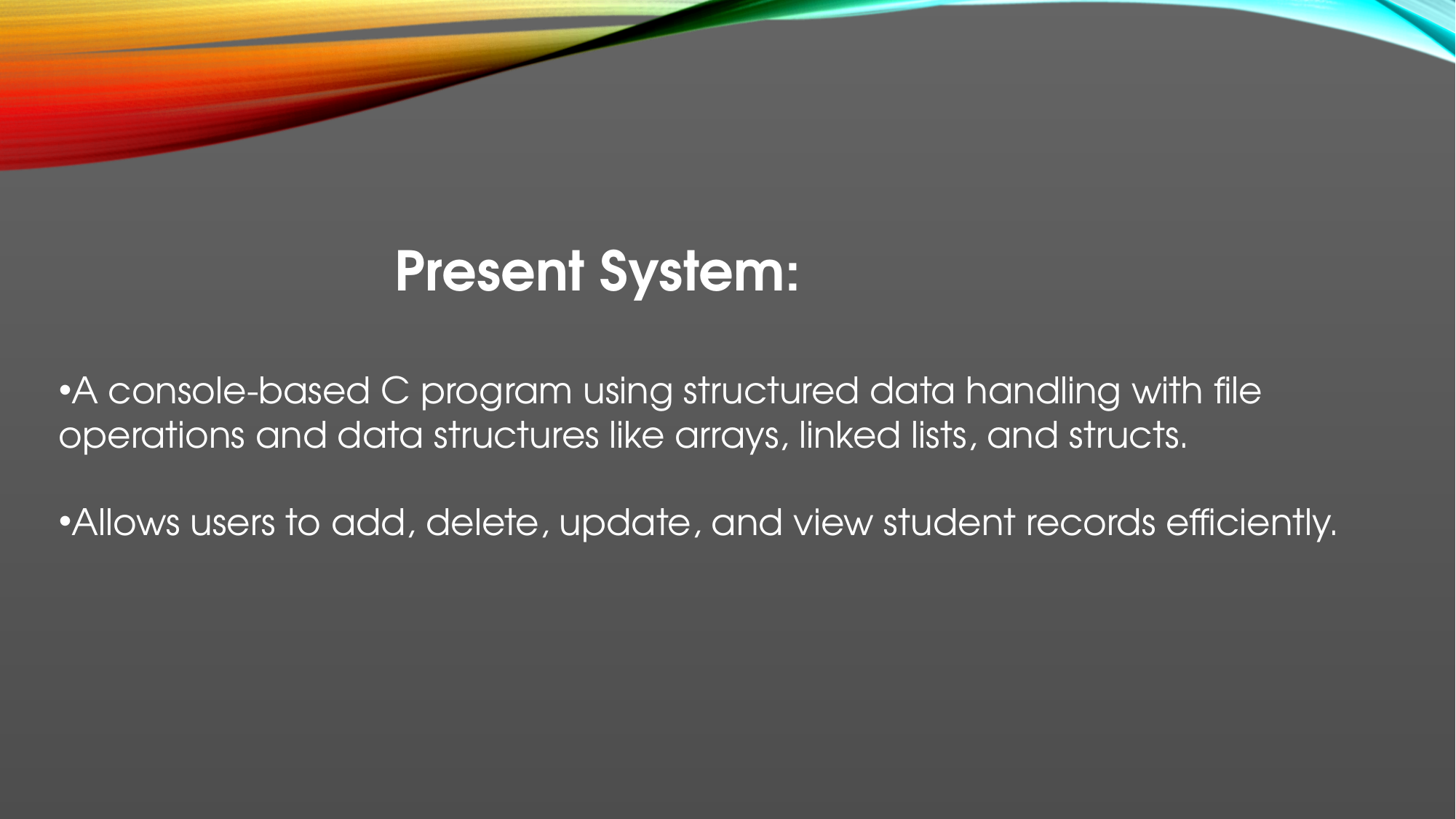

Present System:

A console-based C program using structured data handling with file operations and data structures like arrays, linked lists, and structs.

Allows users to add, delete, update, and view student records efficiently.